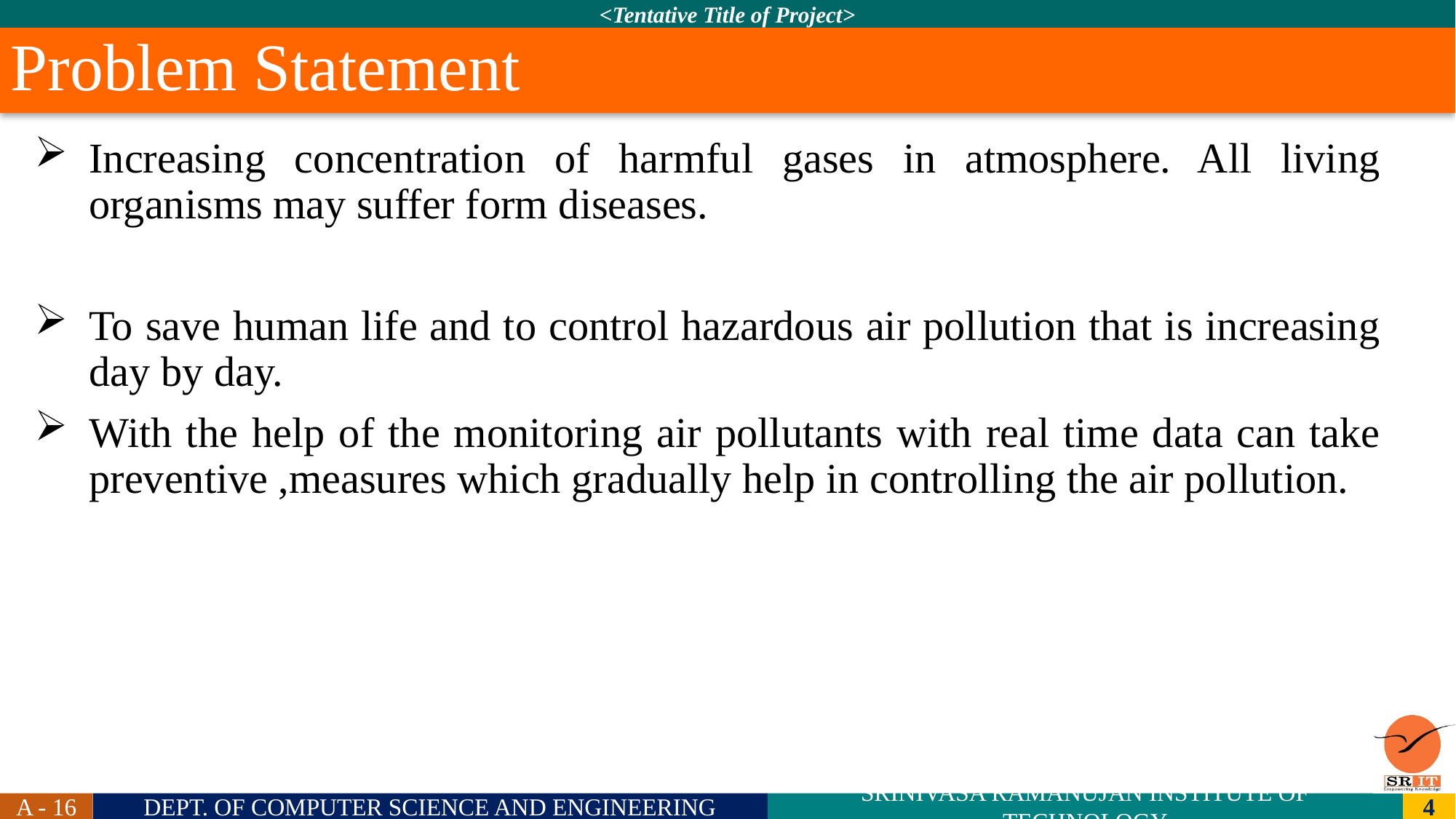

# Problem Statement
Increasing concentration of harmful gases in atmosphere. All living organisms may suffer form diseases.

To save human life and to control hazardous air pollution that is increasing day by day.
With the help of the monitoring air pollutants with real time data can take preventive ,measures which gradually help in controlling the air pollution.